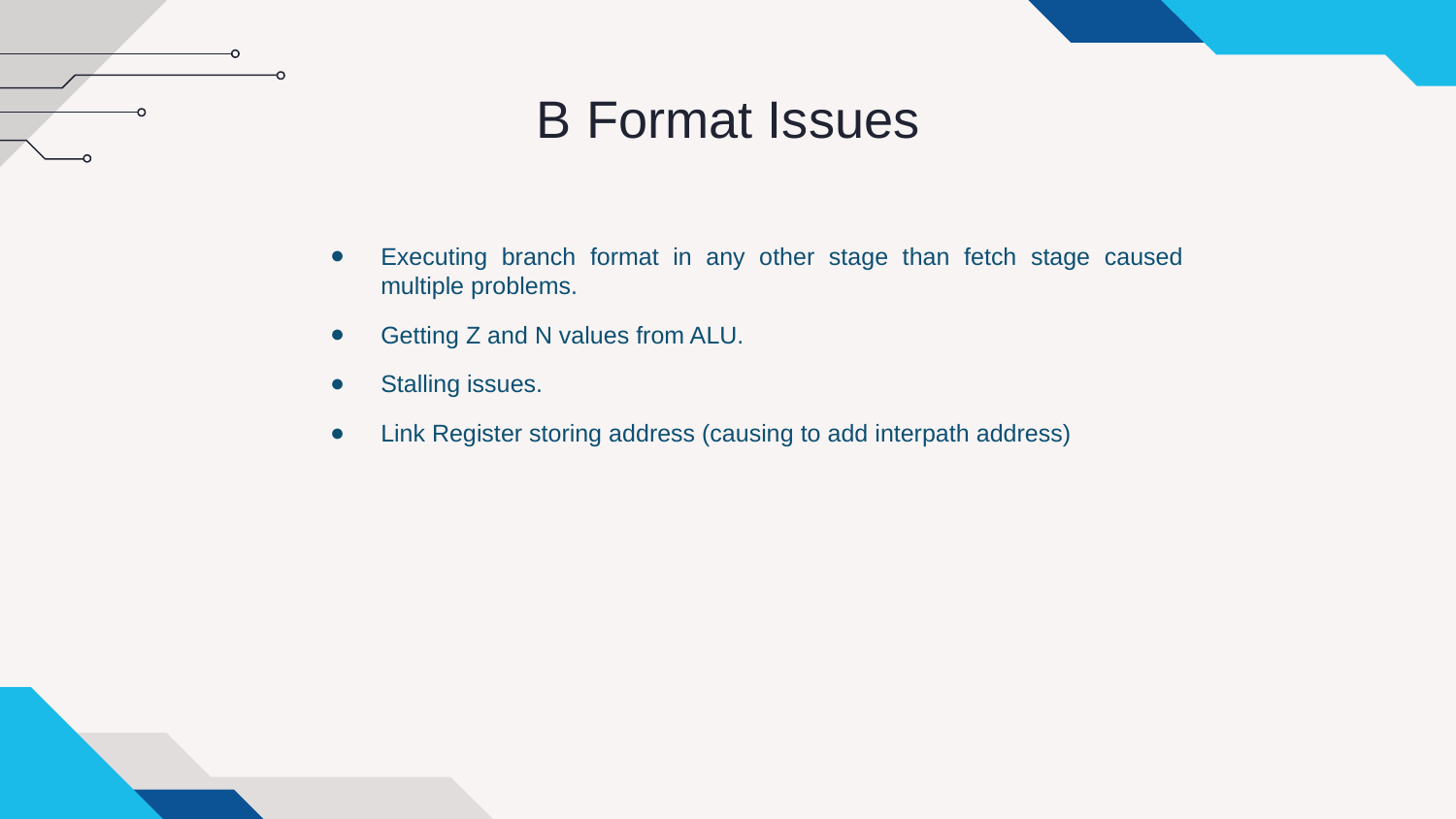

# B Format Issues
Executing branch format in any other stage than fetch stage caused multiple problems.
Getting Z and N values from ALU.
Stalling issues.
Link Register storing address (causing to add interpath address)